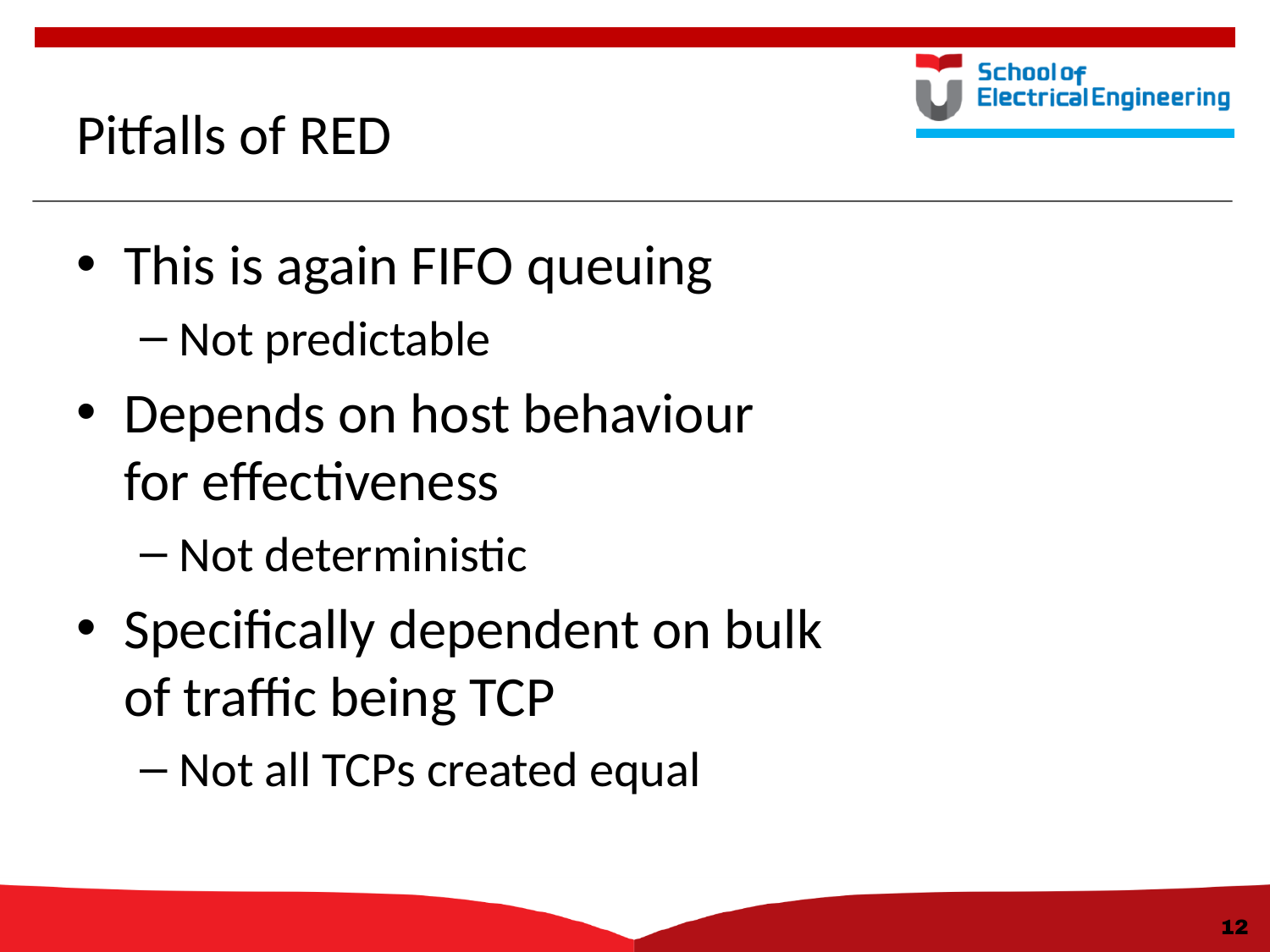

# Pitfalls of RED
This is again FIFO queuing
Not predictable
Depends on host behaviour
for effectiveness
Not deterministic
Specifically dependent on bulk
of traffic being TCP
Not all TCPs created equal
12